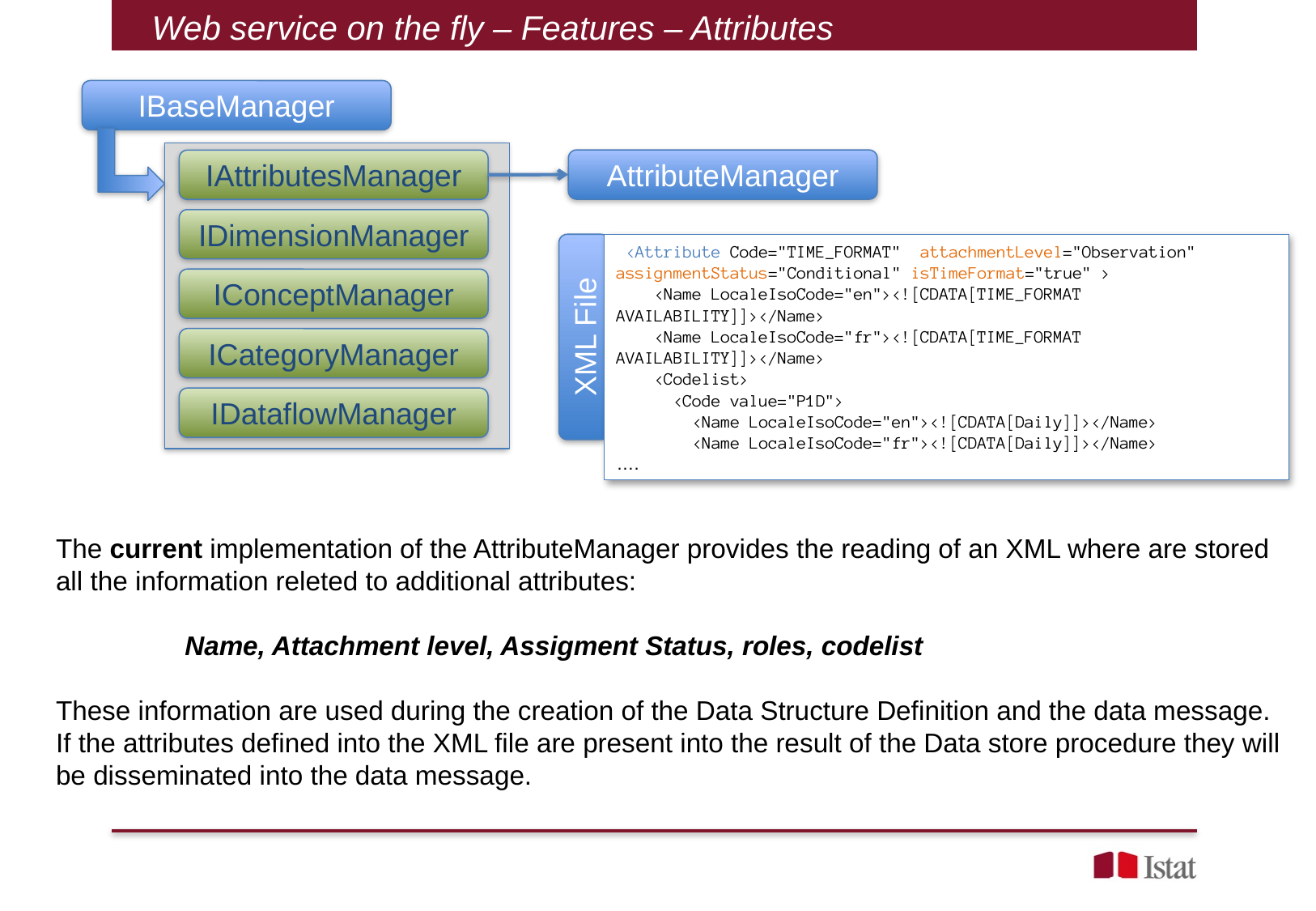

Web service on the fly – Features – Attributes
IBaseManager

IAttributesManager
IDimensionManager
IConceptManager
ICategoryManager
IDataflowManager
AttributeManager
XML File
 <Attribute Code="TIME_FORMAT"  attachmentLevel="Observation" assignmentStatus="Conditional" isTimeFormat="true" >
    <Name LocaleIsoCode="en"><![CDATA[TIME_FORMAT AVAILABILITY]]></Name>
    <Name LocaleIsoCode="fr"><![CDATA[TIME_FORMAT AVAILABILITY]]></Name>
    <Codelist>
      <Code value="P1D">
        <Name LocaleIsoCode="en"><![CDATA[Daily]]></Name>
        <Name LocaleIsoCode="fr"><![CDATA[Daily]]></Name>
….
The current implementation of the AttributeManager provides the reading of an XML where are stored
all the information releted to additional attributes:

	 Name, Attachment level, Assigment Status, roles, codelist

These information are used during the creation of the Data Structure Definition and the data message.
If the attributes defined into the XML file are present into the result of the Data store procedure they will be disseminated into the data message.